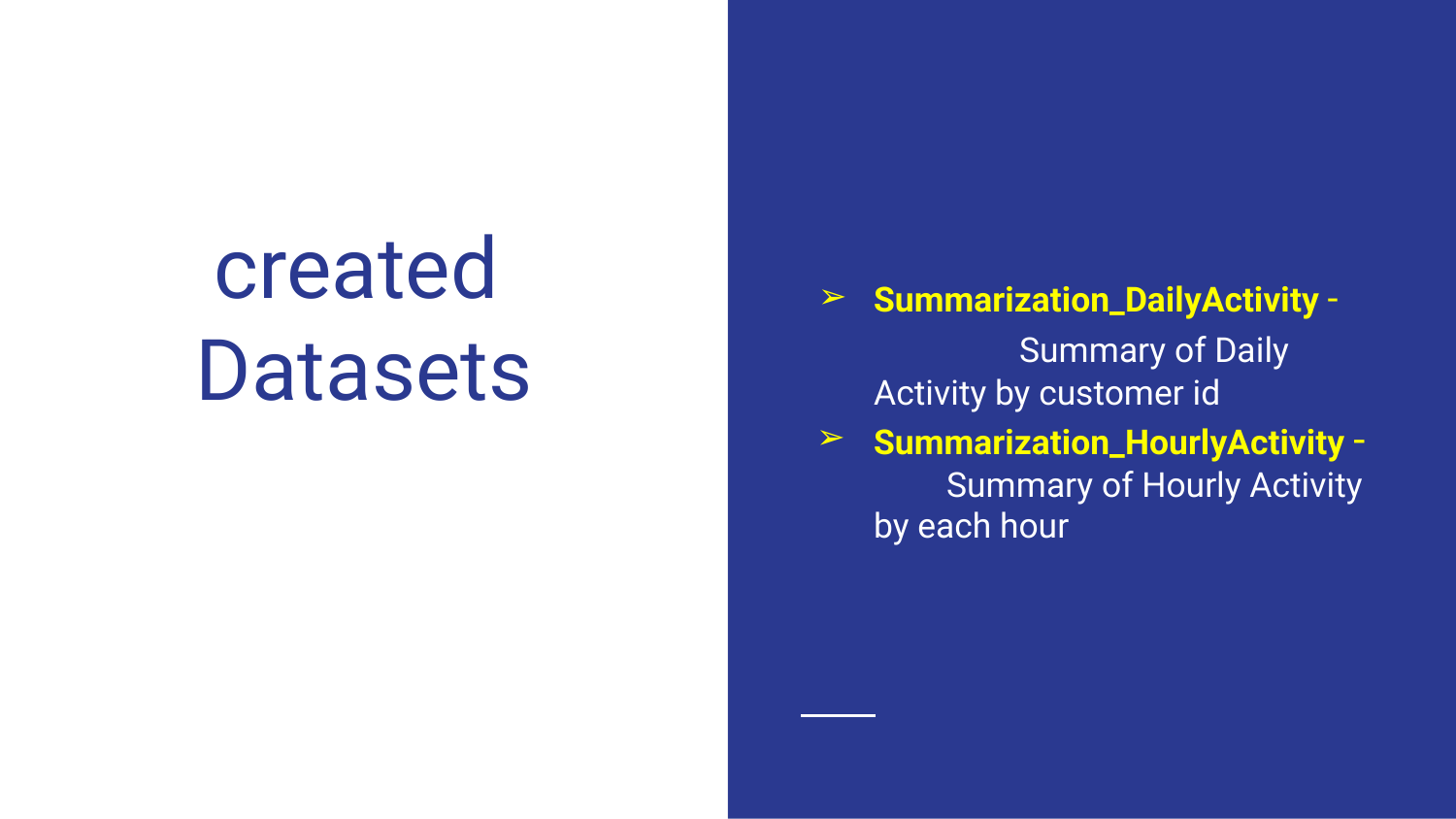

Summarization_DailyActivity -
	Summary of Daily Activity by customer id
Summarization_HourlyActivity -
Summary of Hourly Activity by each hour
# created
Datasets